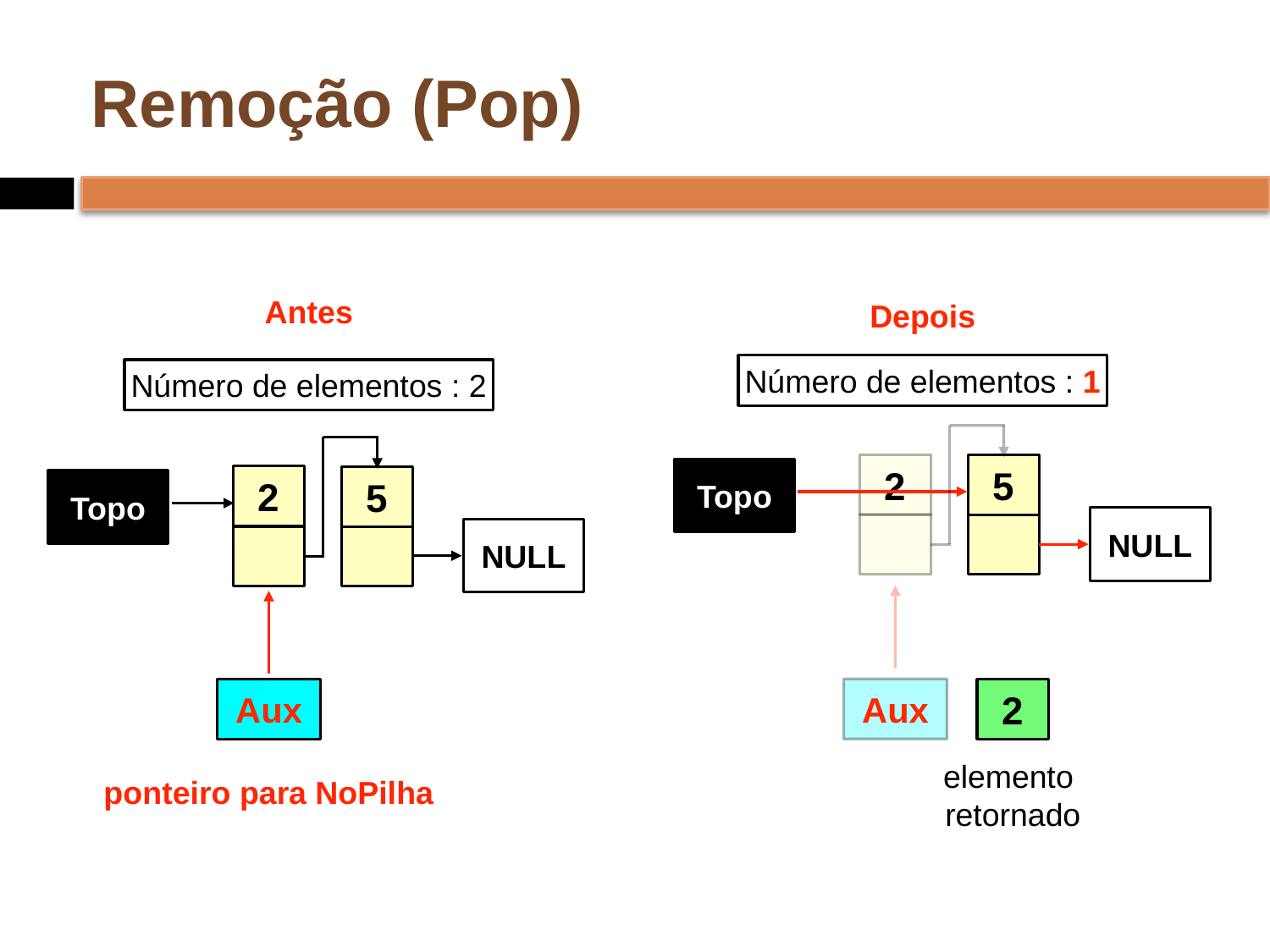

# Remoção (Pop)
Antes
Depois
Número de elementos : 1
Número de elementos : 2

2
5
Topo
2
5
Topo

NULL

NULL

Aux
Aux
2
elemento
retornado
ponteiro para NoPilha
41